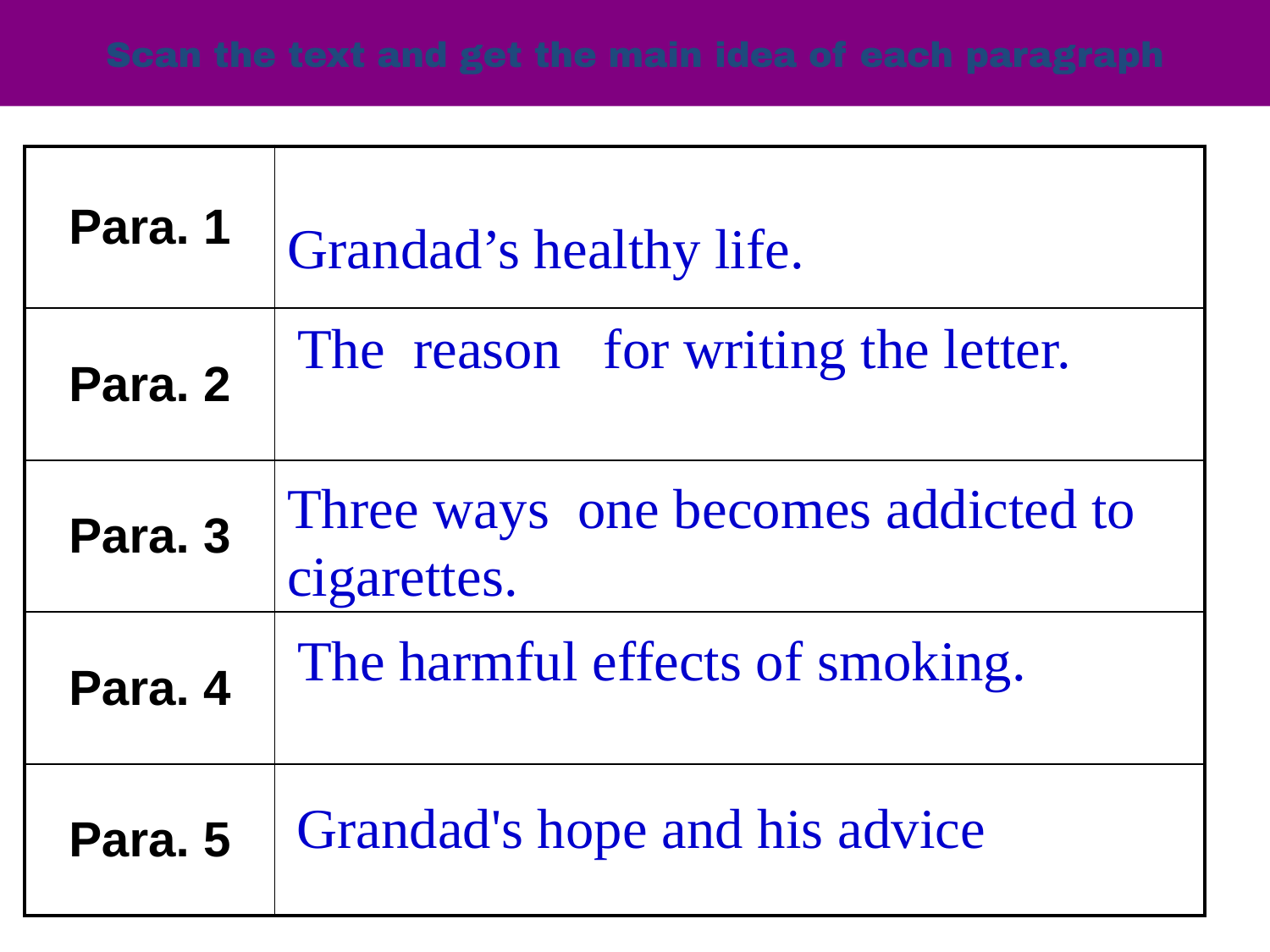

Scan the text and get the main idea of each paragraph
| Para. 1 |  |
| --- | --- |
| Para. 2 |  |
| Para. 3 |  |
| Para. 4 |  |
| Para. 5 |  |
Grandad’s healthy life.
The  reason   for writing the letter.
Three ways  one becomes addicted to cigarettes.
The harmful effects of smoking.
Grandad's hope and his advice